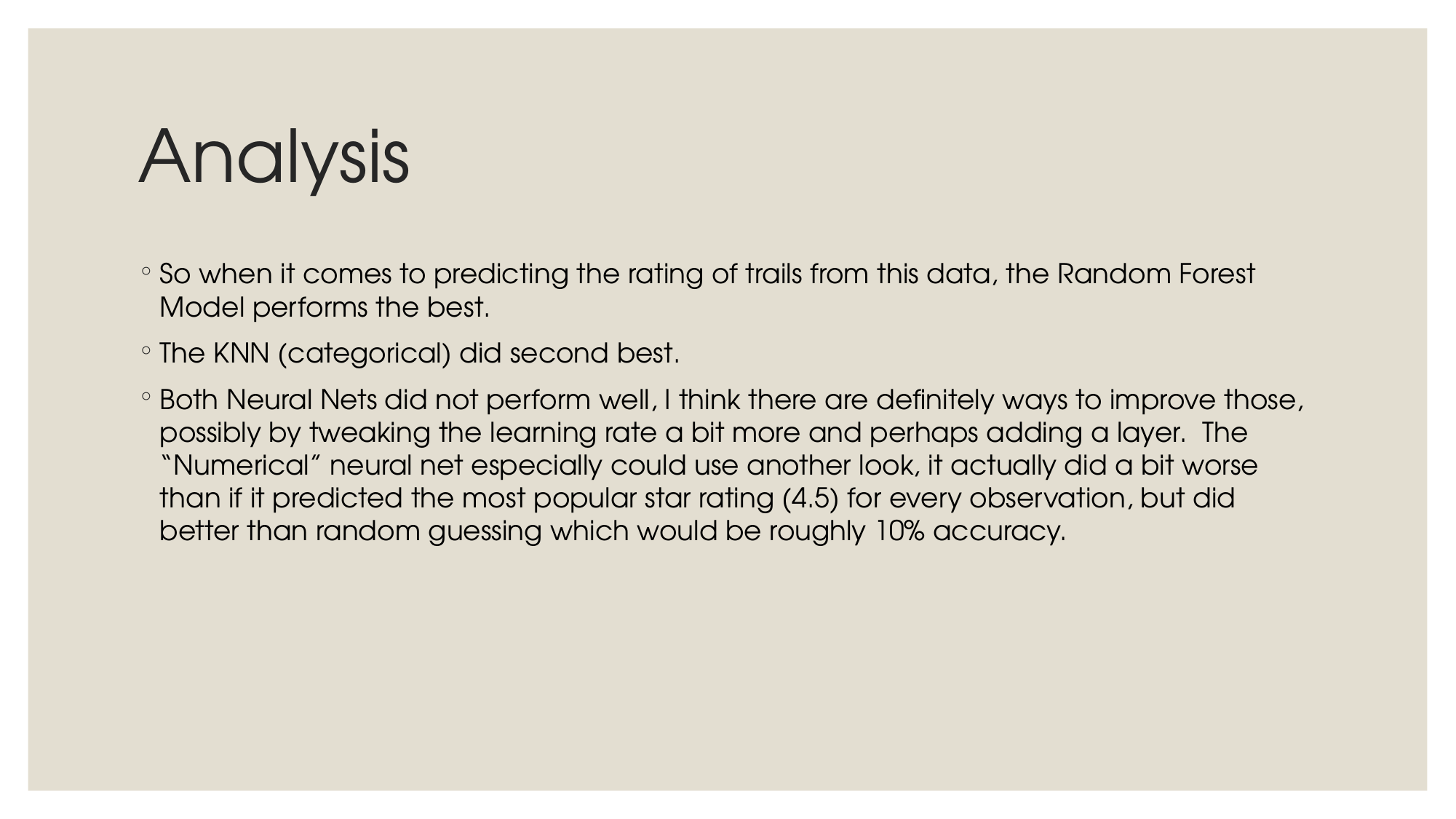

# Analysis
So when it comes to predicting the rating of trails from this data, the Random Forest Model performs the best.
The KNN (categorical) did second best.
Both Neural Nets did not perform well, I think there are definitely ways to improve those, possibly by tweaking the learning rate a bit more and perhaps adding a layer.  The “Numerical” neural net especially could use another look, it actually did a bit worse than if it predicted the most popular star rating (4.5) for every observation, but did better than random guessing which would be roughly 10% accuracy.